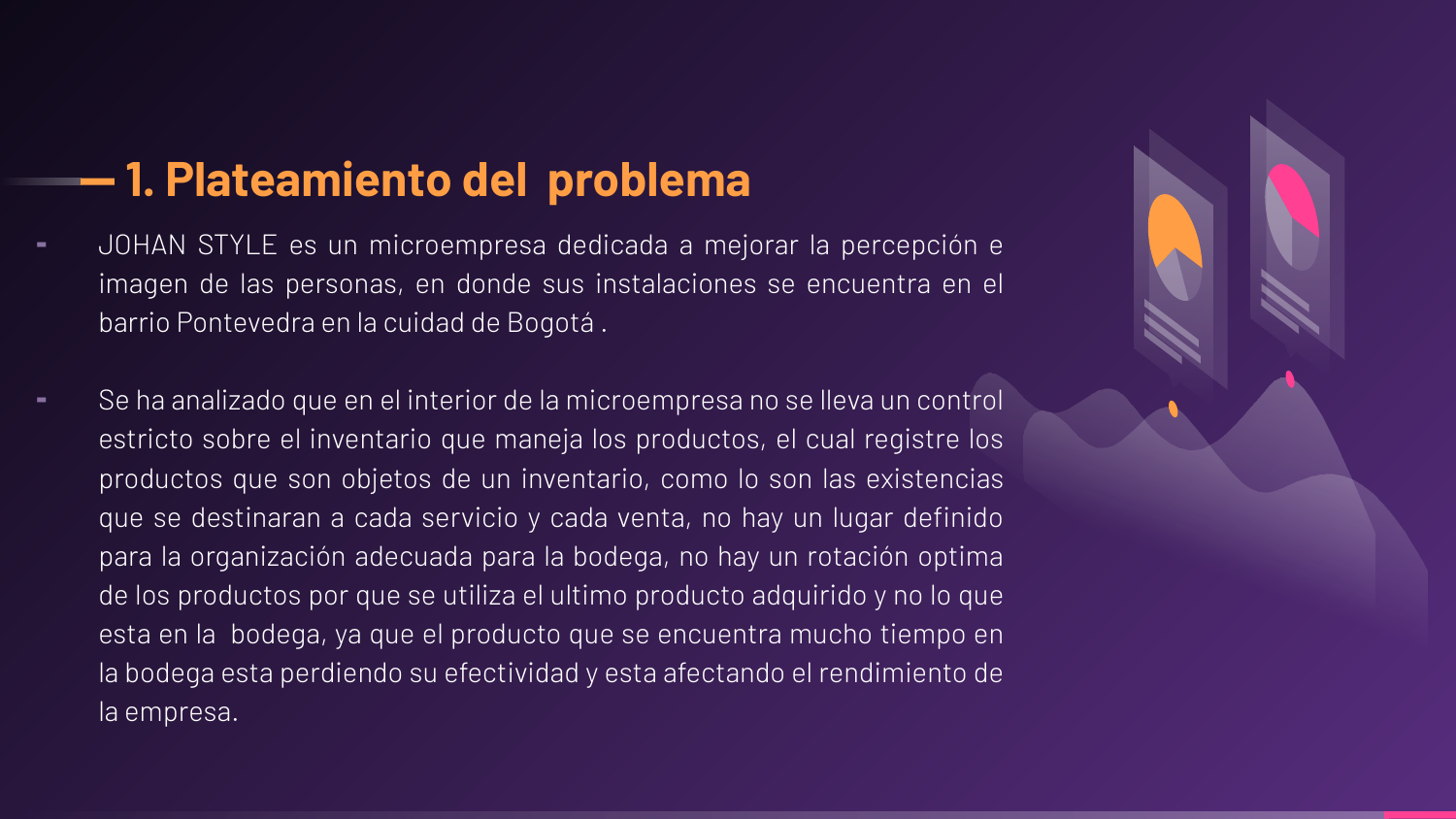

# 1. Plateamiento del  problema
JOHAN STYLE es un microempresa dedicada a mejorar la percepción e imagen de las personas, en donde sus instalaciones se encuentra en el barrio Pontevedra en la cuidad de Bogotá .

Se ha analizado que en el interior de la microempresa no se lleva un control estricto sobre el inventario que maneja los productos, el cual registre los productos que son objetos de un inventario, como lo son las existencias que se destinaran a cada servicio y cada venta, no hay un lugar definido para la organización adecuada para la bodega, no hay un rotación optima de los productos por que se utiliza el ultimo producto adquirido y no lo que esta en la  bodega, ya que el producto que se encuentra mucho tiempo en la bodega esta perdiendo su efectividad y esta afectando el rendimiento de la empresa.